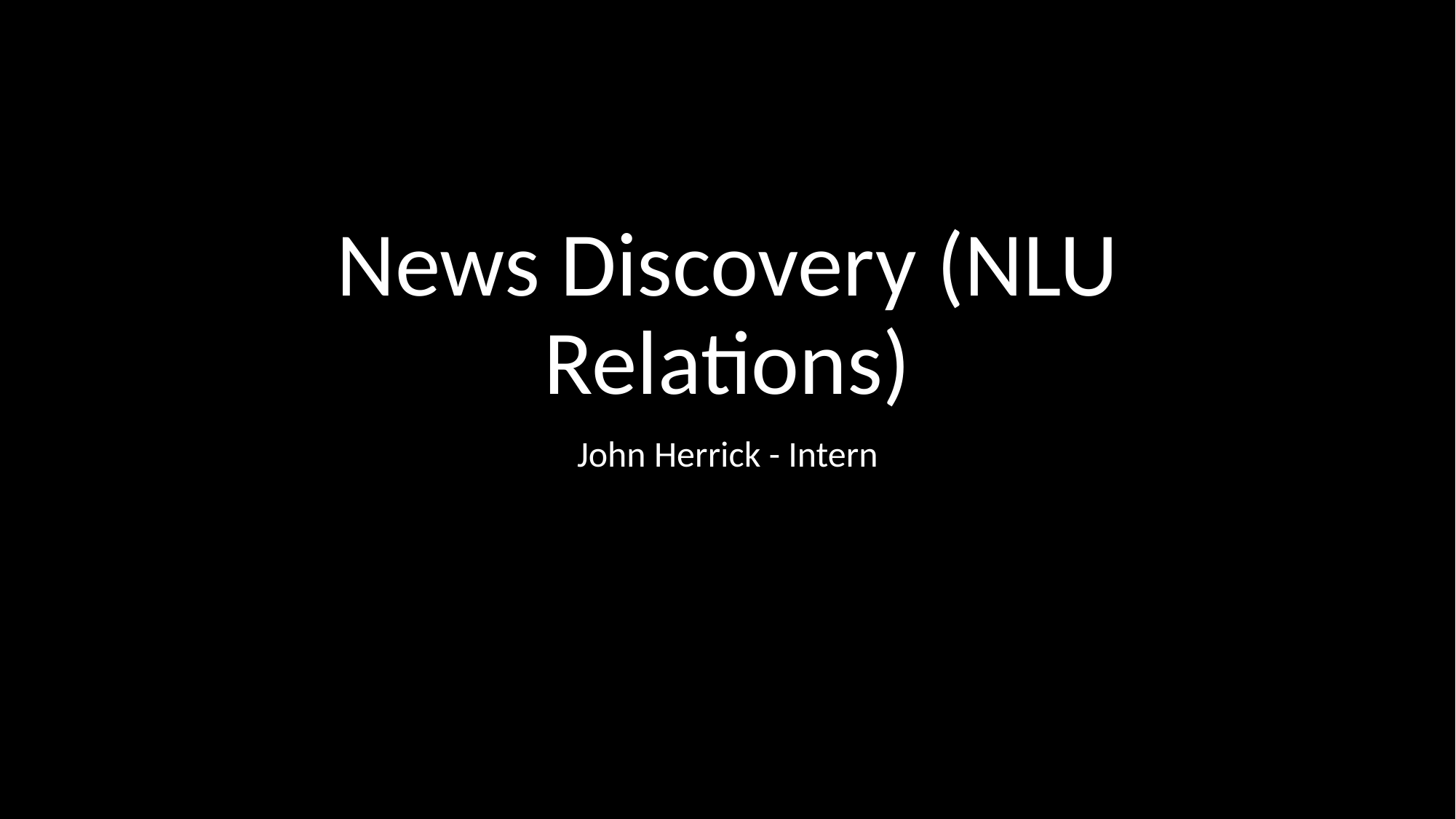

# News Discovery (NLU Relations)
John Herrick - Intern